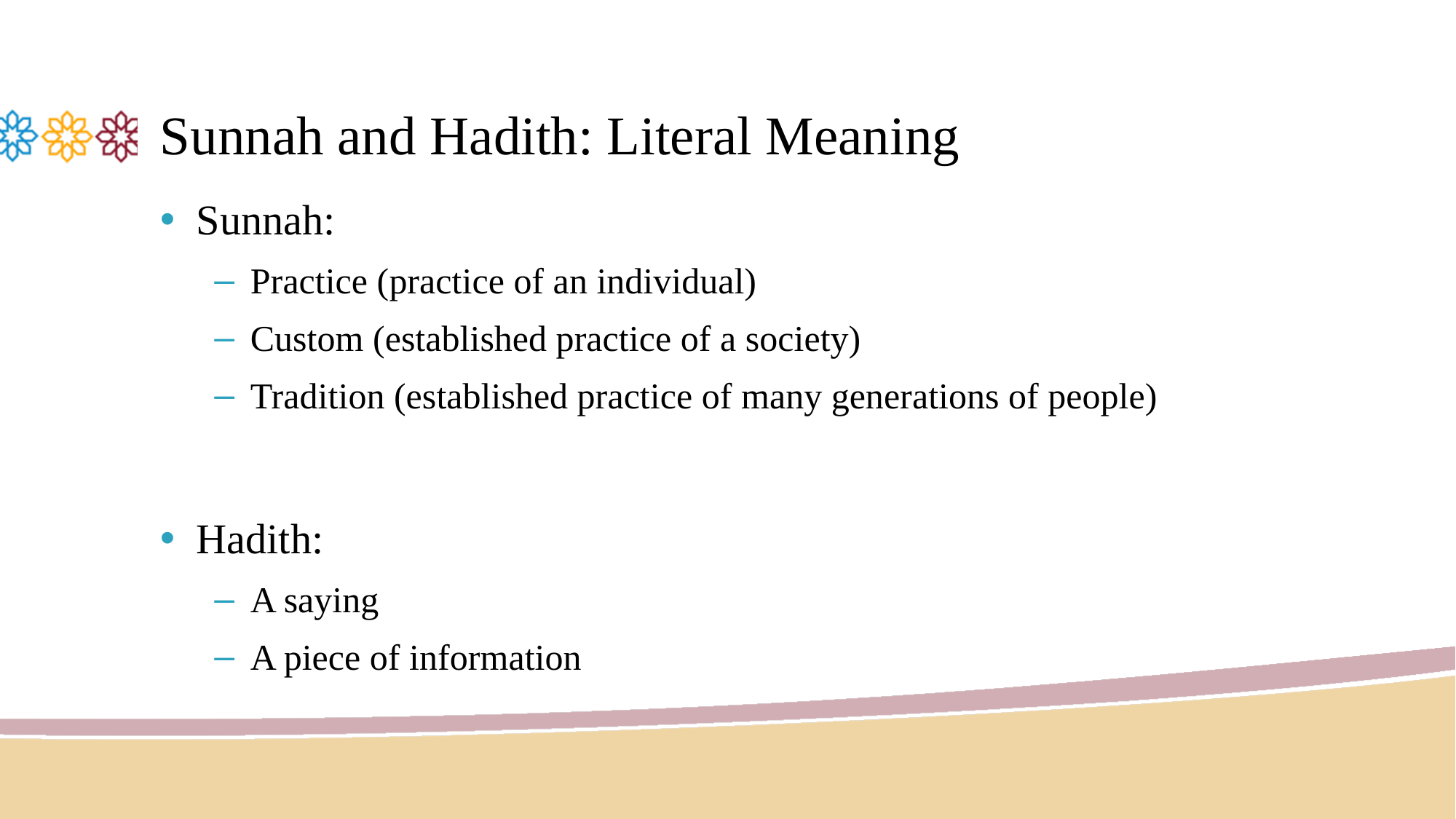

# Sunnah and Hadith: Literal Meaning
Sunnah:
Practice (practice of an individual)
Custom (established practice of a society)
Tradition (established practice of many generations of people)

Hadith:
A saying
A piece of information